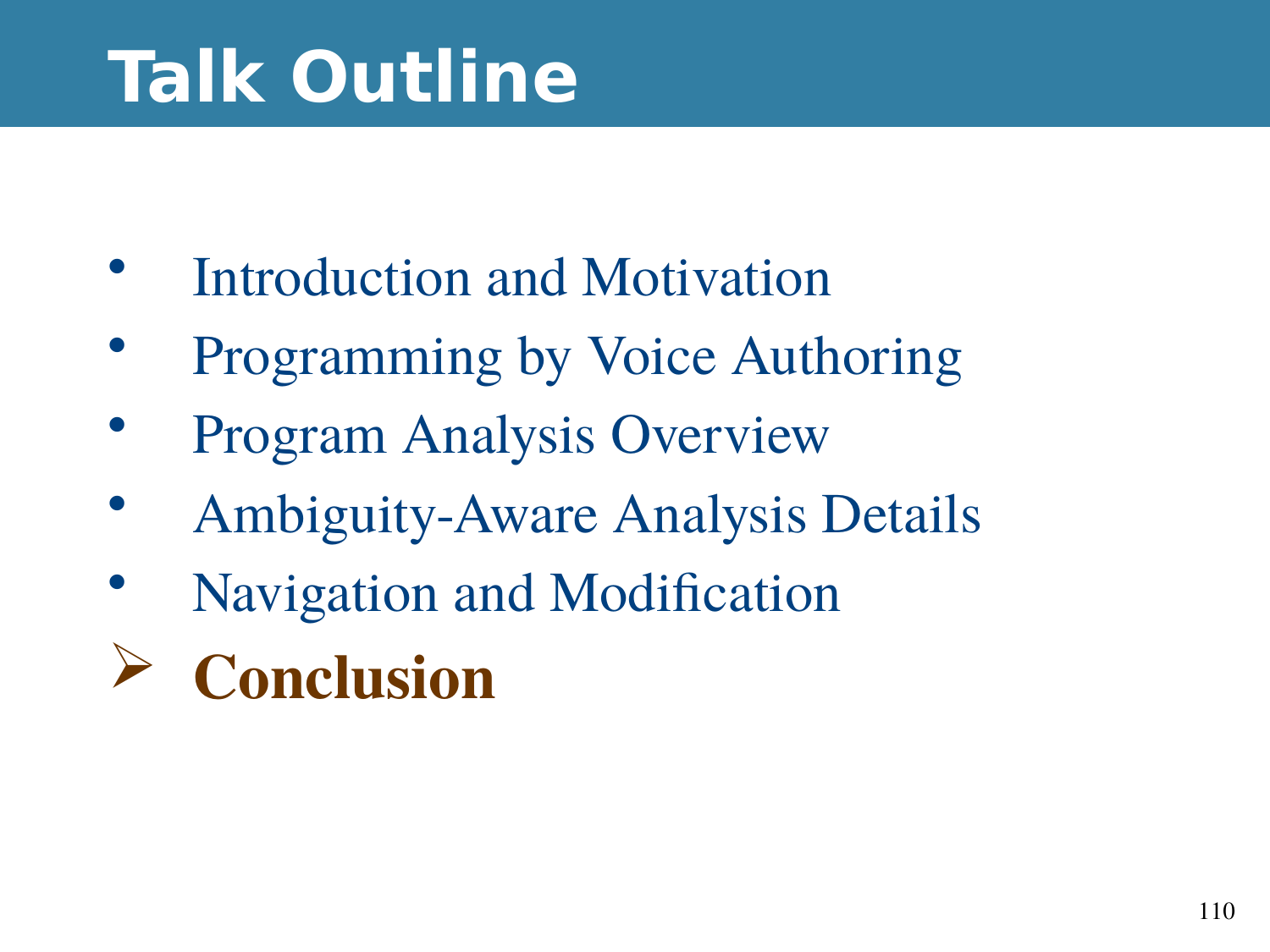

# Talk Outline
Introduction and Motivation
Programming by Voice Authoring
Program Analysis Overview
Ambiguity-Aware Analysis Details
Navigation and Modification
Conclusion